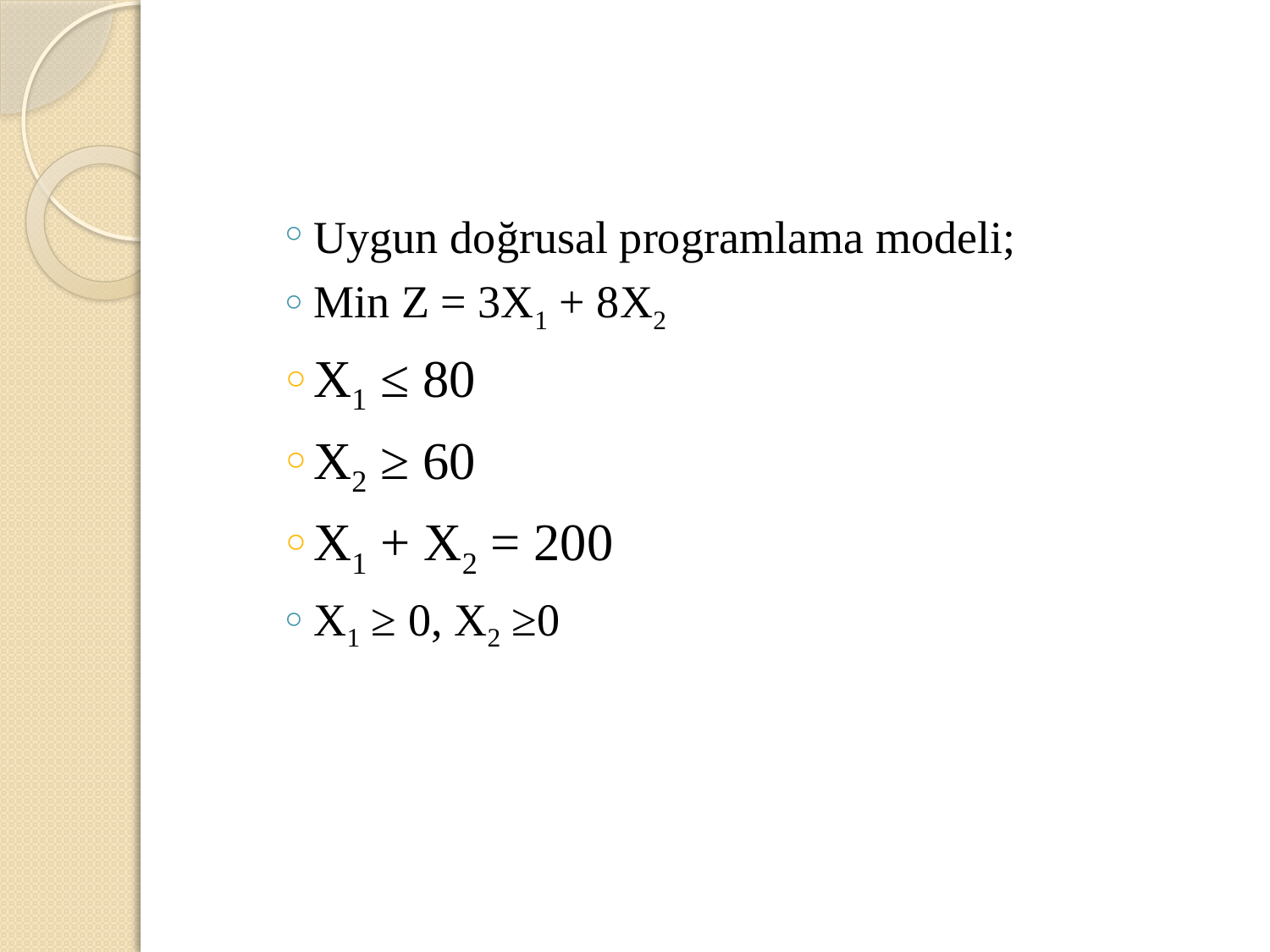

Uygun doğrusal programlama modeli;
Min Z = 3X1 + 8X2
X1 ≤ 80
X2 ≥ 60
X1 + X2 = 200
X1 ≥ 0, X2 ≥0